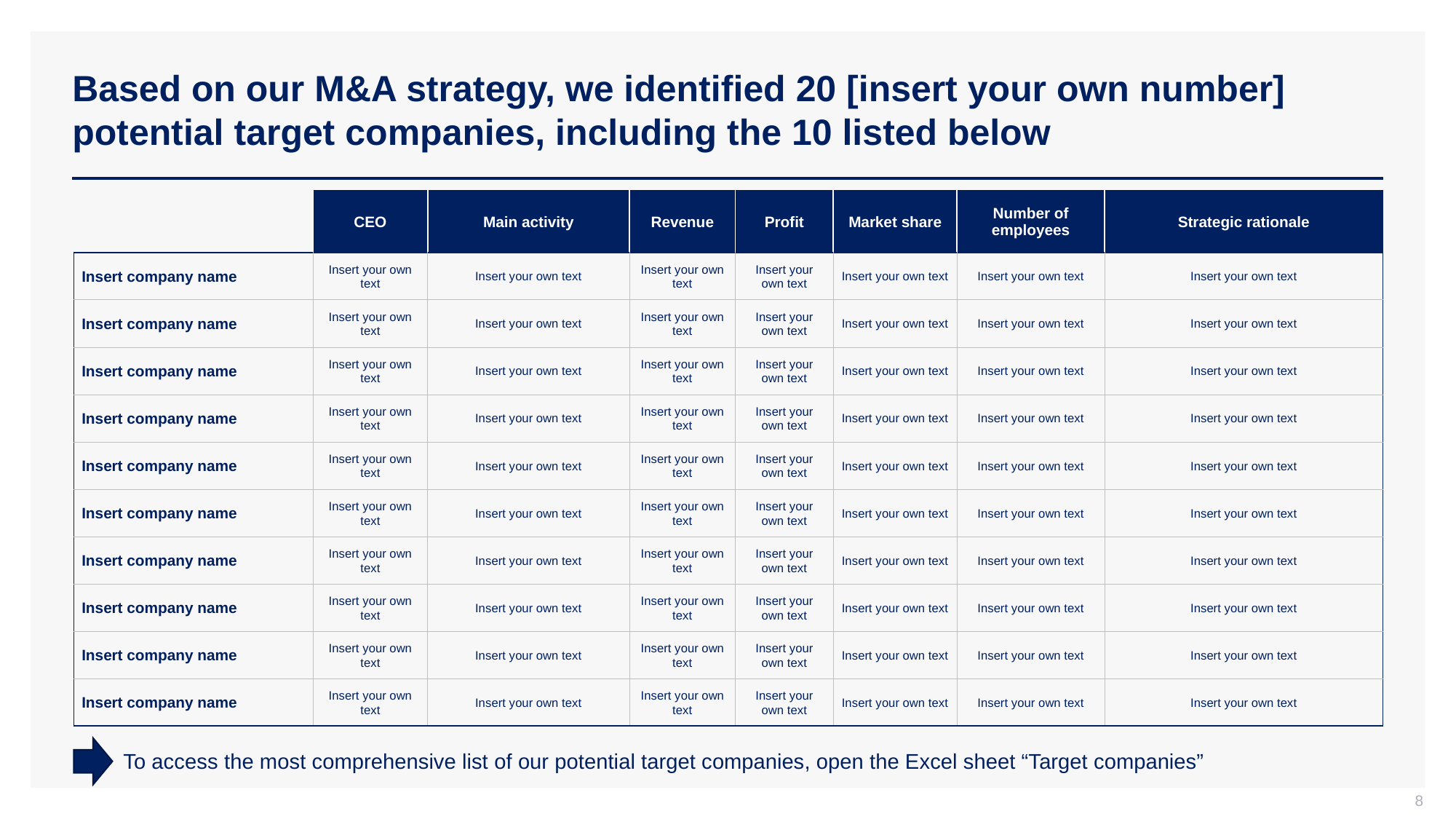

# Based on our M&A strategy, we identified 20 [insert your own number] potential target companies, including the 10 listed below
|  | CEO | Main activity | Revenue | Profit | Market share | Number of employees | Strategic rationale |
| --- | --- | --- | --- | --- | --- | --- | --- |
| Insert company name | Insert your own text | Insert your own text | Insert your own text | Insert your own text | Insert your own text | Insert your own text | Insert your own text |
| Insert company name | Insert your own text | Insert your own text | Insert your own text | Insert your own text | Insert your own text | Insert your own text | Insert your own text |
| Insert company name | Insert your own text | Insert your own text | Insert your own text | Insert your own text | Insert your own text | Insert your own text | Insert your own text |
| Insert company name | Insert your own text | Insert your own text | Insert your own text | Insert your own text | Insert your own text | Insert your own text | Insert your own text |
| Insert company name | Insert your own text | Insert your own text | Insert your own text | Insert your own text | Insert your own text | Insert your own text | Insert your own text |
| Insert company name | Insert your own text | Insert your own text | Insert your own text | Insert your own text | Insert your own text | Insert your own text | Insert your own text |
| Insert company name | Insert your own text | Insert your own text | Insert your own text | Insert your own text | Insert your own text | Insert your own text | Insert your own text |
| Insert company name | Insert your own text | Insert your own text | Insert your own text | Insert your own text | Insert your own text | Insert your own text | Insert your own text |
| Insert company name | Insert your own text | Insert your own text | Insert your own text | Insert your own text | Insert your own text | Insert your own text | Insert your own text |
| Insert company name | Insert your own text | Insert your own text | Insert your own text | Insert your own text | Insert your own text | Insert your own text | Insert your own text |

To access the most comprehensive list of our potential target companies, open the Excel sheet “Target companies”
8